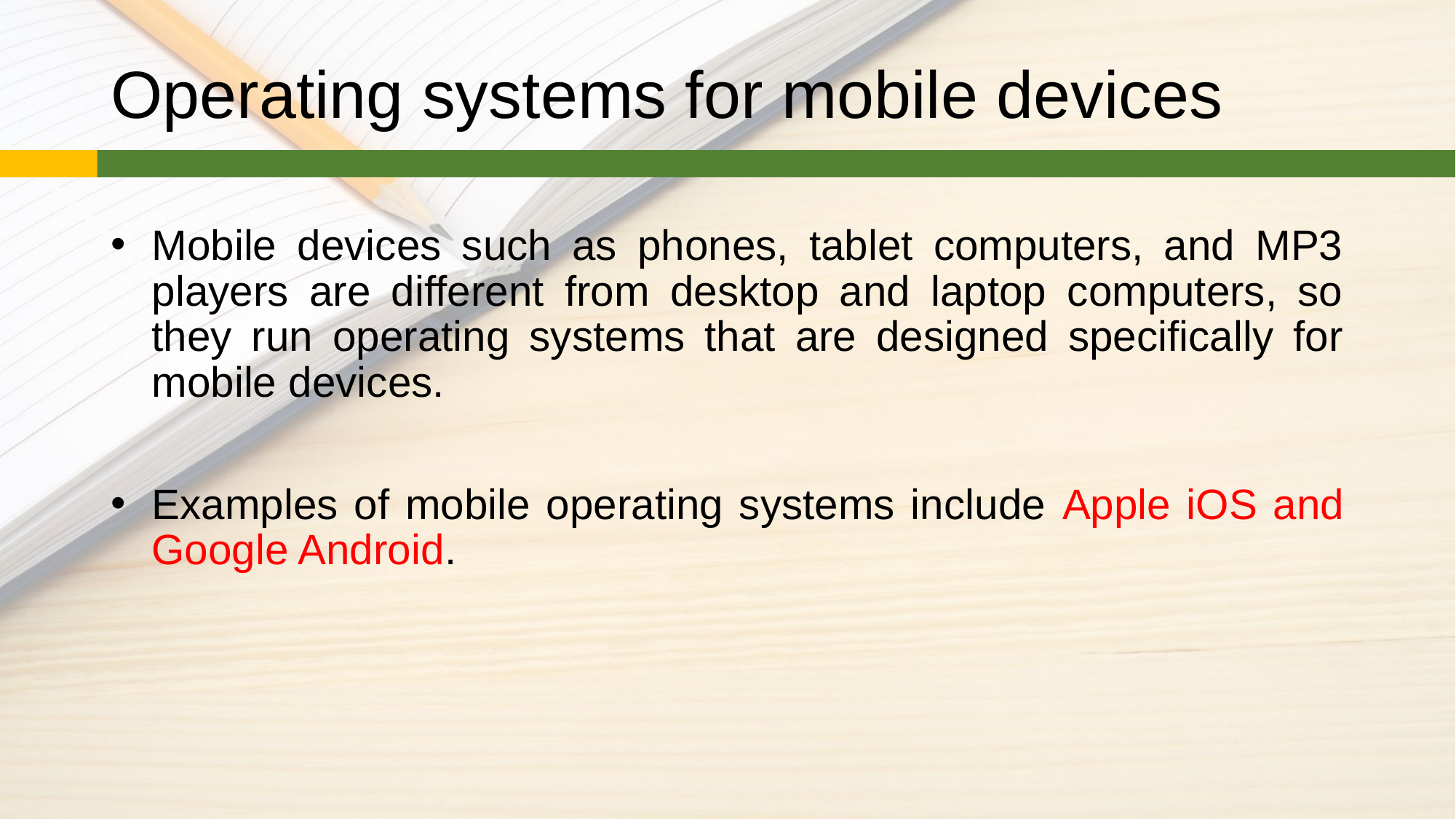

# Operating systems for mobile devices
Mobile devices such as phones, tablet computers, and MP3 players are different from desktop and laptop computers, so they run operating systems that are designed specifically for mobile devices.

Examples of mobile operating systems include Apple iOS and Google Android.